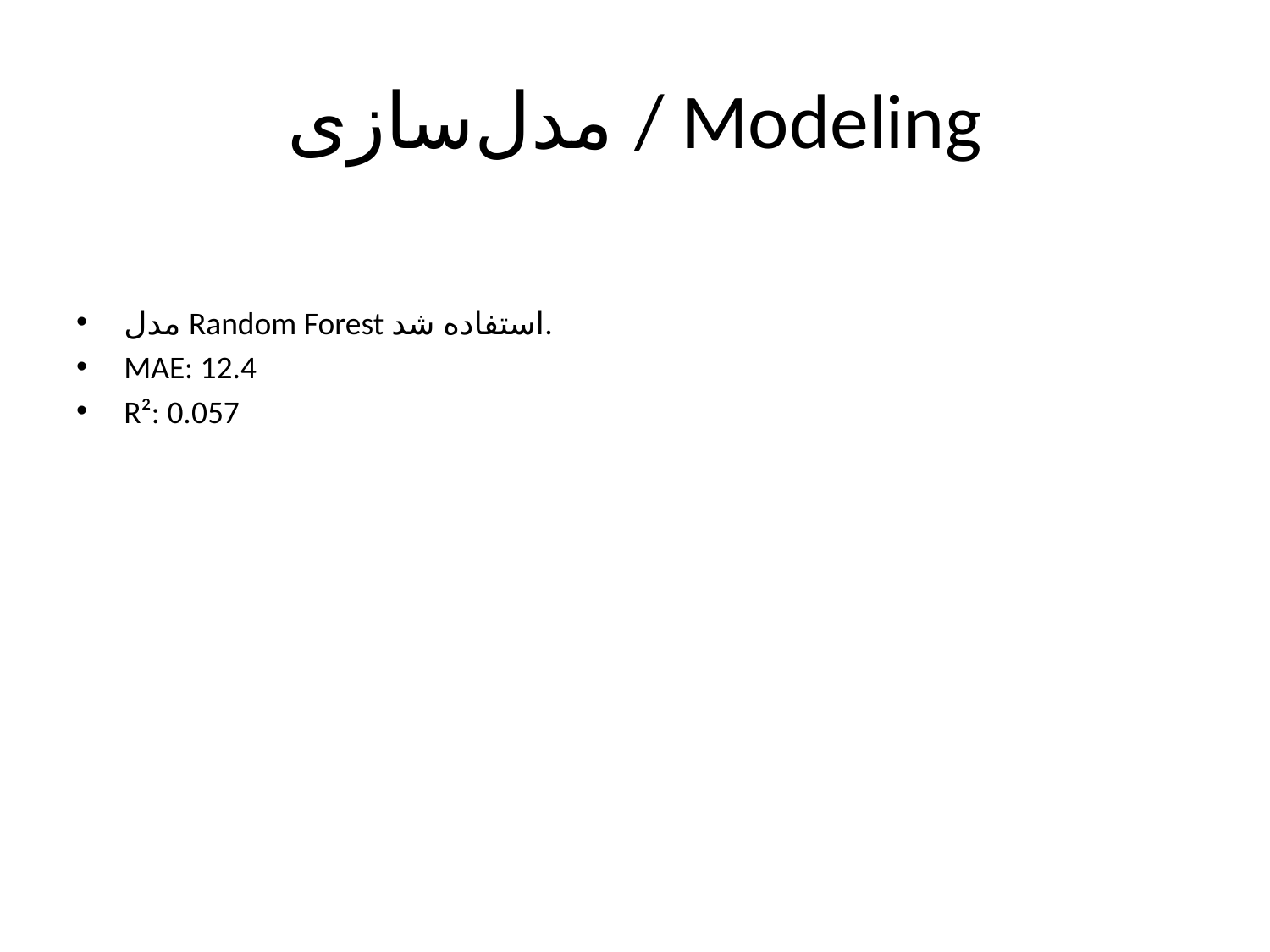

# مدل‌سازی / Modeling

مدل Random Forest استفاده شد.
MAE: 12.4
R²: 0.057